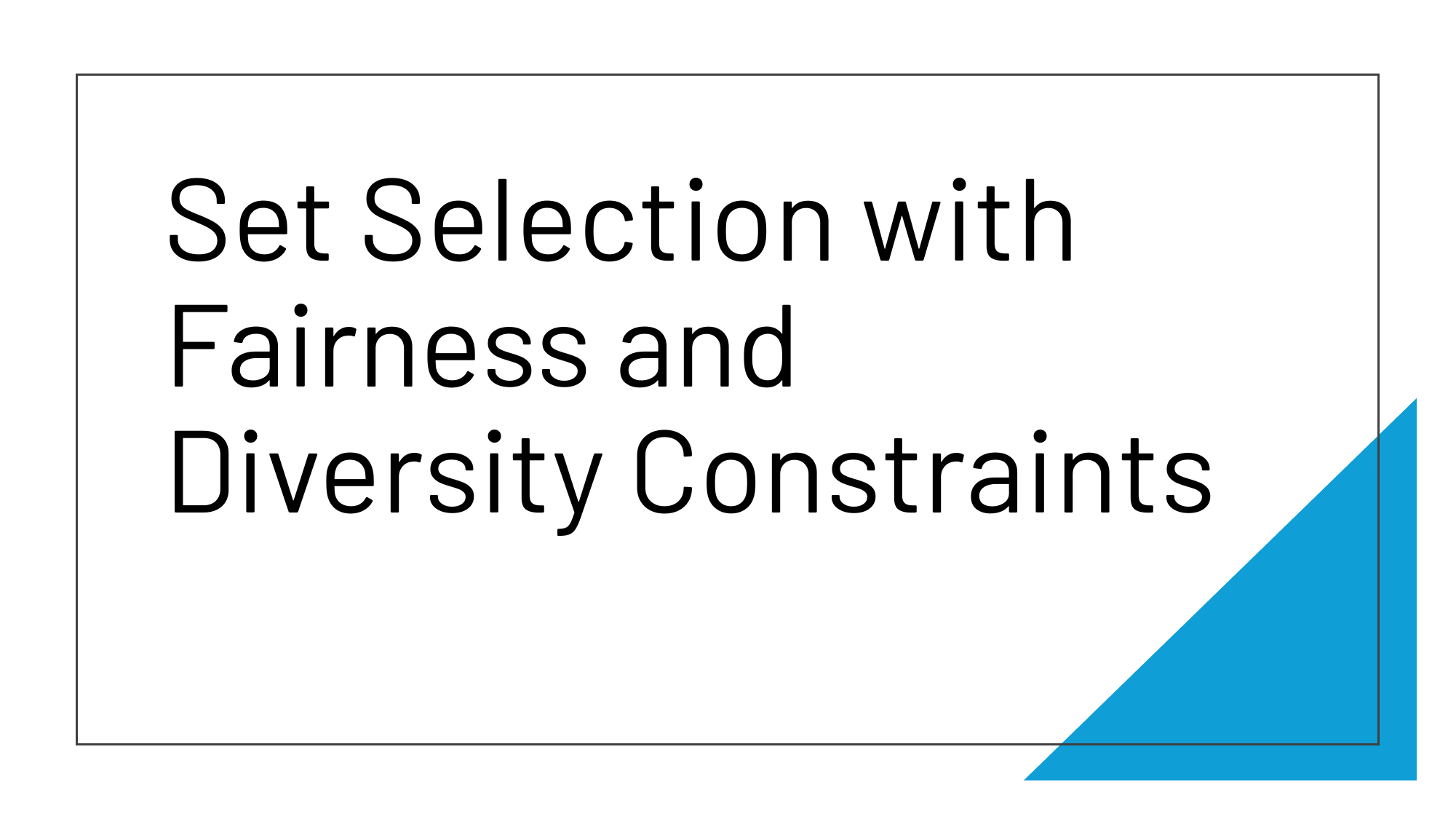

# Set Selection with Fairness and Diversity Constraints